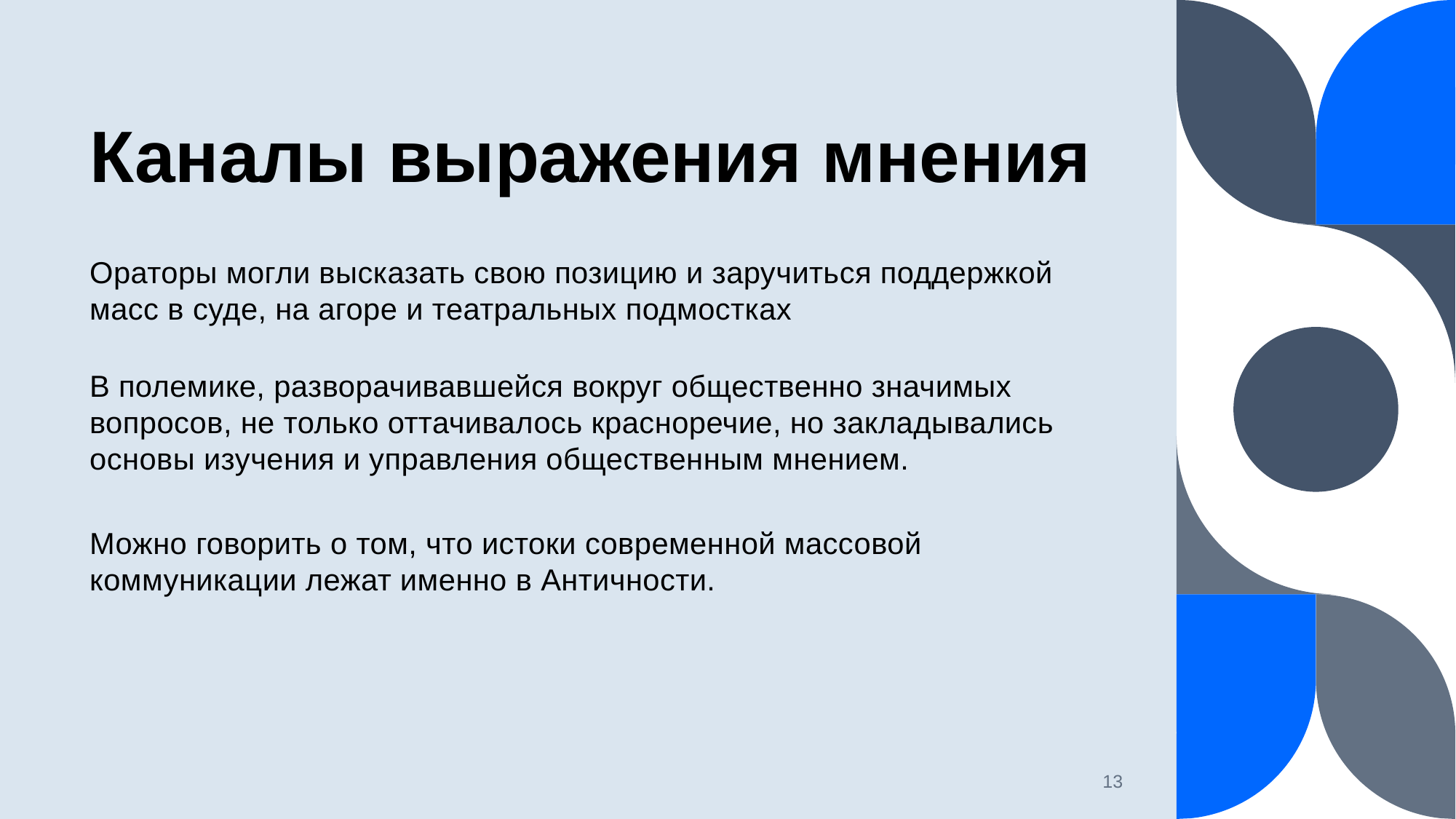

# Каналы выражения мнения
Ораторы могли высказать свою позицию и заручиться поддержкой масс в суде, на агоре и театральных подмостках
В полемике, разворачивавшейся вокруг общественно значимых вопросов, не только оттачивалось красноречие, но закладывались основы изучения и управления общественным мнением.
Можно говорить о том, что истоки современной массовой коммуникации лежат именно в Античности.
13